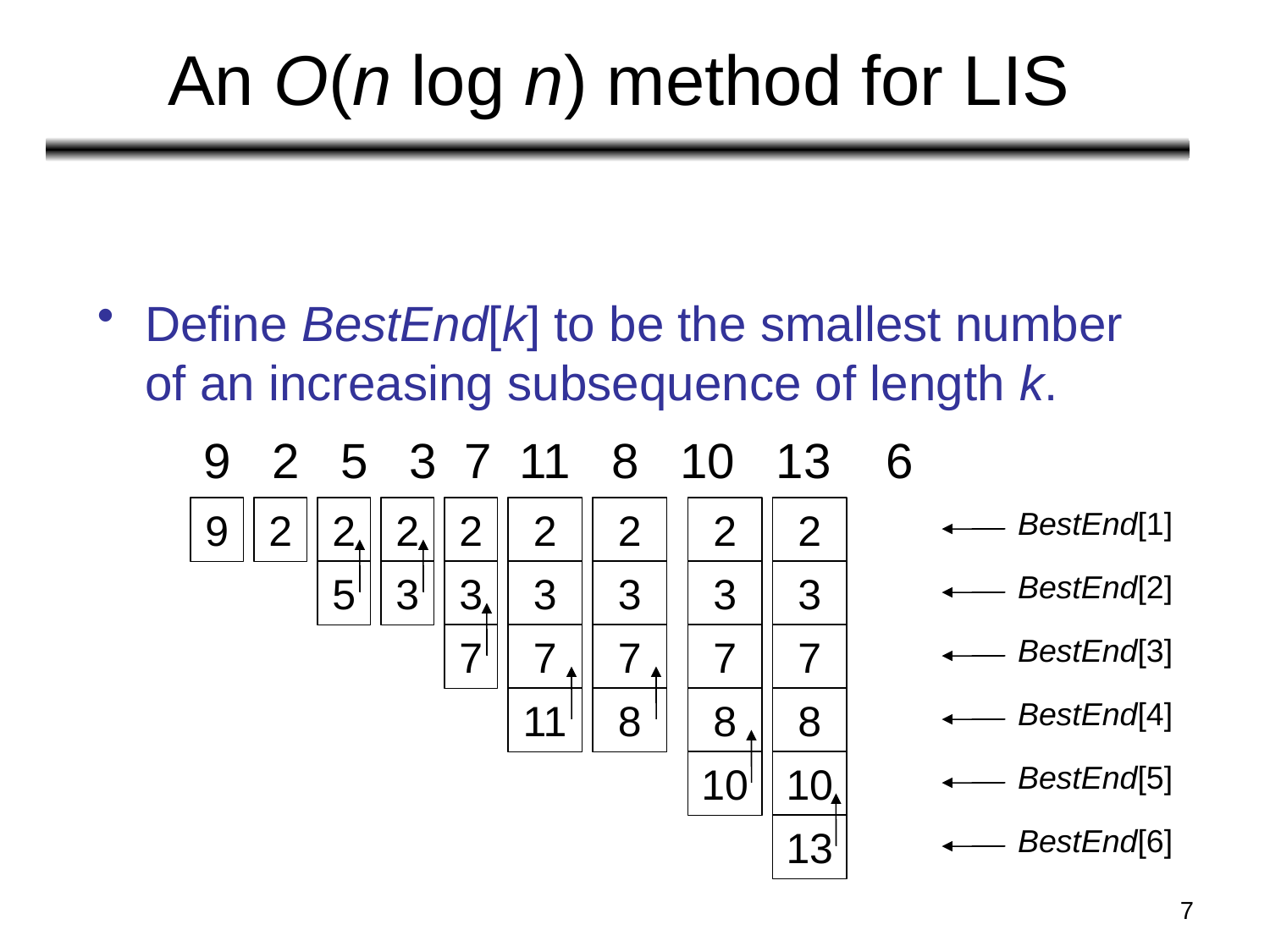

# An O(n log n) method for LIS
Define BestEnd[k] to be the smallest number of an increasing subsequence of length k.
9   2   5   3  7  11   8   10   13    6

9
2
2
2
2
2
2
2
2
BestEnd[1]

5
3
3
3
3
3
3
BestEnd[2]

7
7
7
7
7
BestEnd[3]

11
8
8
8
BestEnd[4]

10
10
BestEnd[5]

13
BestEnd[6]

7